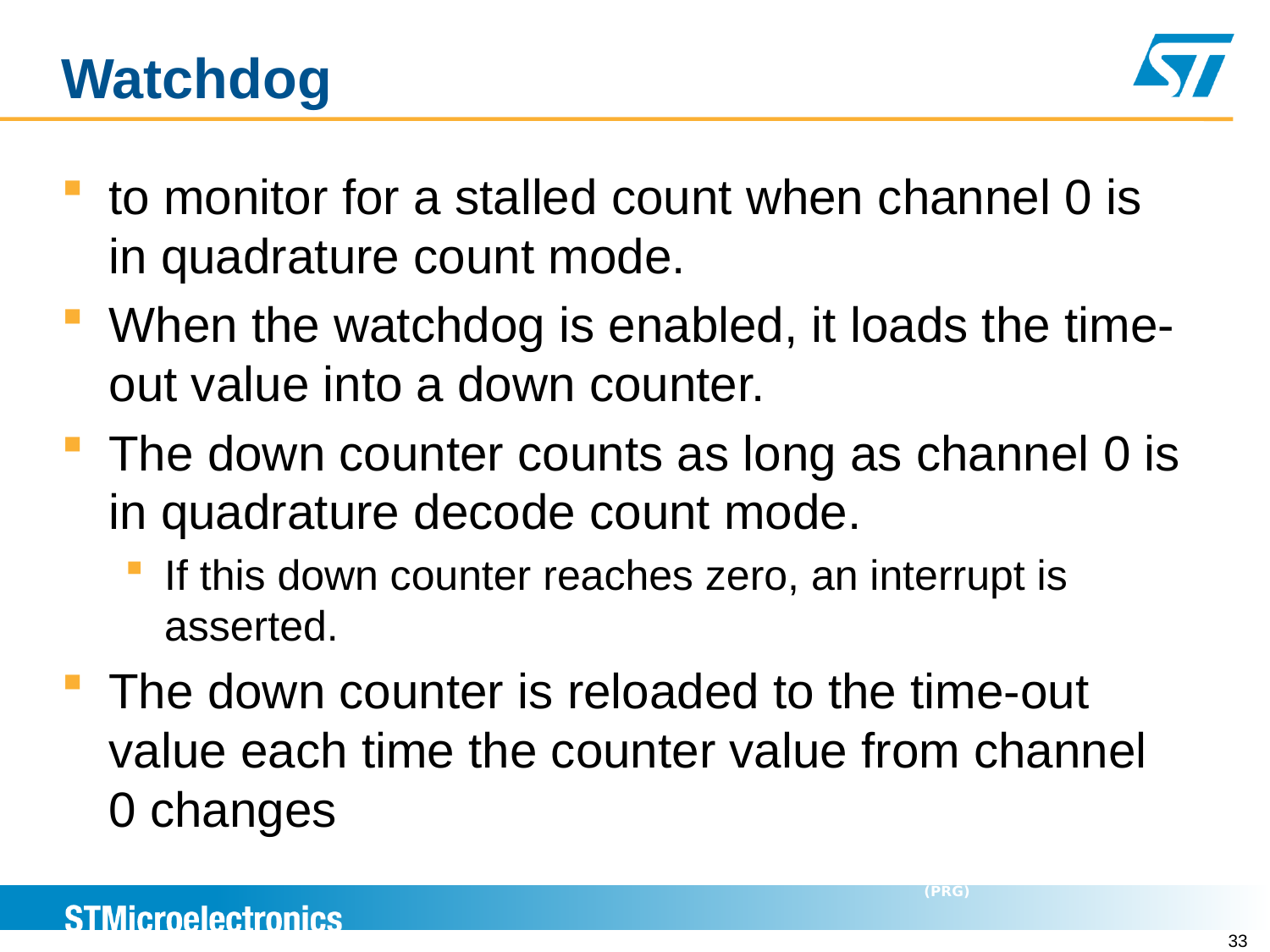

# Watchdog
to monitor for a stalled count when channel 0 is in quadrature count mode.
When the watchdog is enabled, it loads the time-out value into a down counter.
The down counter counts as long as channel 0 is in quadrature decode count mode.
If this down counter reaches zero, an interrupt is asserted.
The down counter is reloaded to the time-out value each time the counter value from channel 0 changes
33